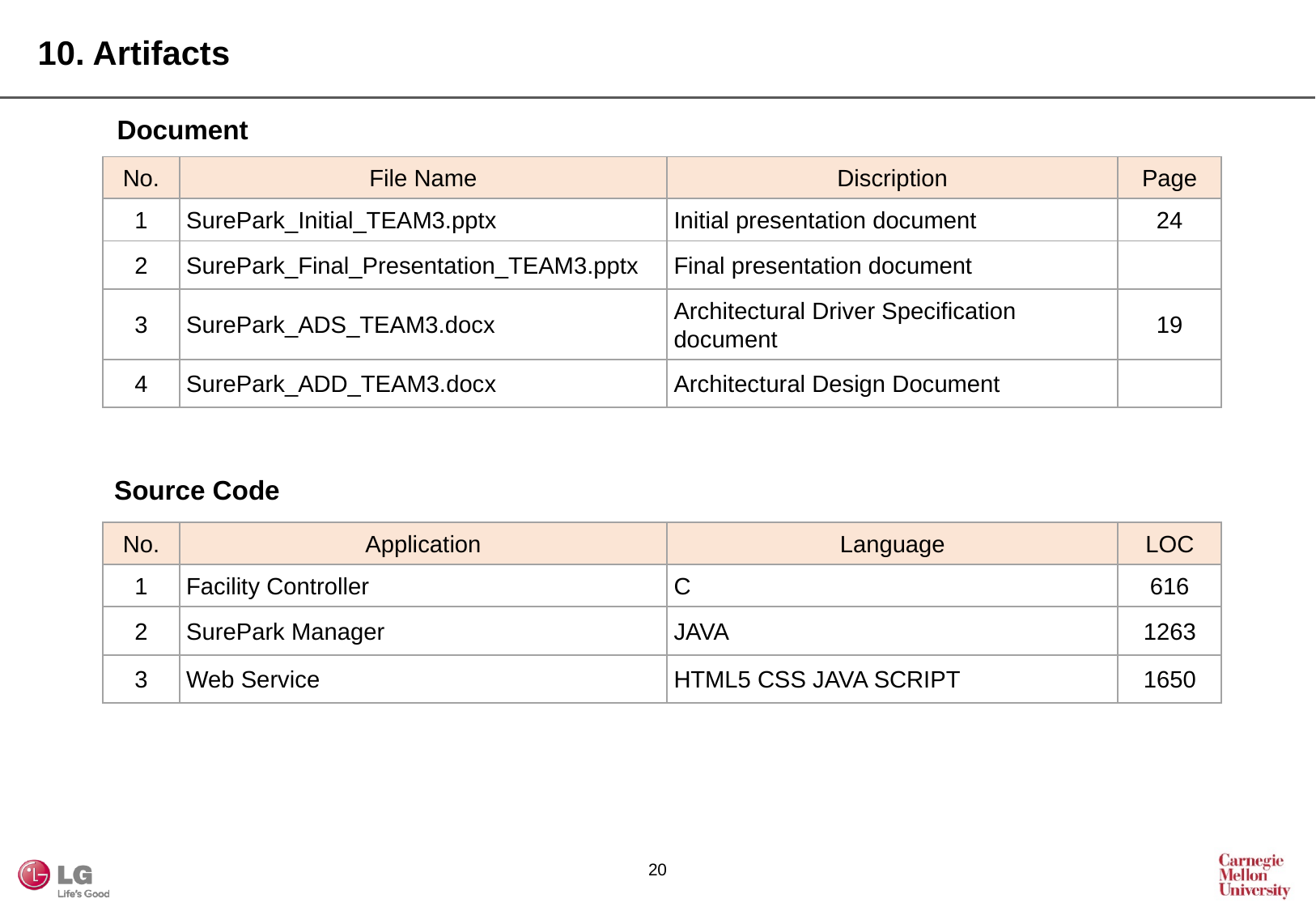

10. Artifacts
Document
| No. | File Name | Discription | Page |
| --- | --- | --- | --- |
| 1 | SurePark\_Initial\_TEAM3.pptx | Initial presentation document | 24 |
| 2 | SurePark\_Final\_Presentation\_TEAM3.pptx | Final presentation document |  |
| 3 | SurePark\_ADS\_TEAM3.docx | Architectural Driver Specification document | 19 |
| 4 | SurePark\_ADD\_TEAM3.docx | Architectural Design Document |  |
Source Code
| No. | Application | Language | LOC |
| --- | --- | --- | --- |
| 1 | Facility Controller | C | 616 |
| 2 | SurePark Manager | JAVA | 1263 |
| 3 | Web Service | HTML5 CSS JAVA SCRIPT | 1650 |
20